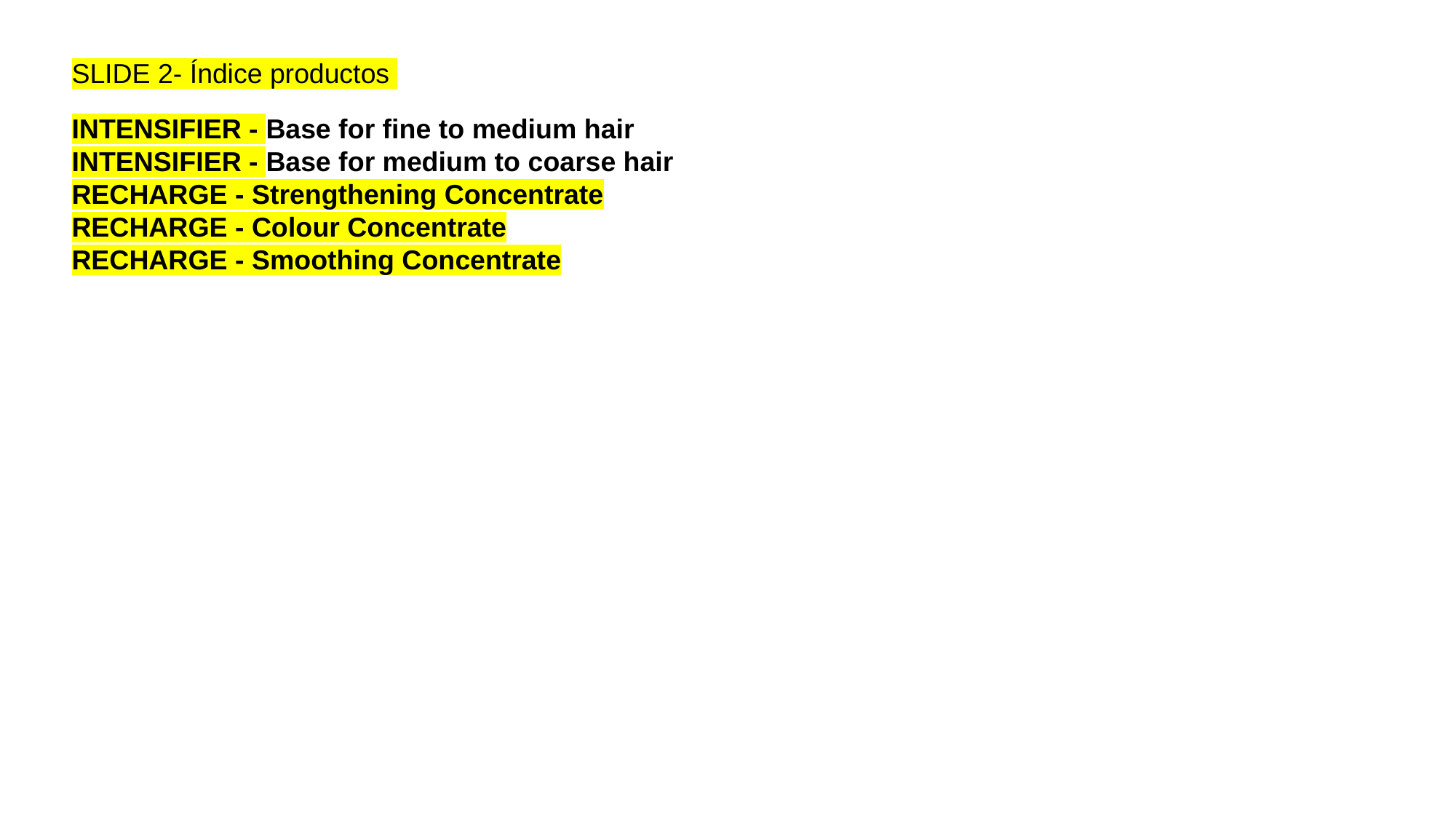

SLIDE 2- Índice productos
INTENSIFIER - Base for fine to medium hair
INTENSIFIER - Base for medium to coarse hair
RECHARGE - Strengthening Concentrate
RECHARGE - Colour Concentrate
RECHARGE - Smoothing Concentrate